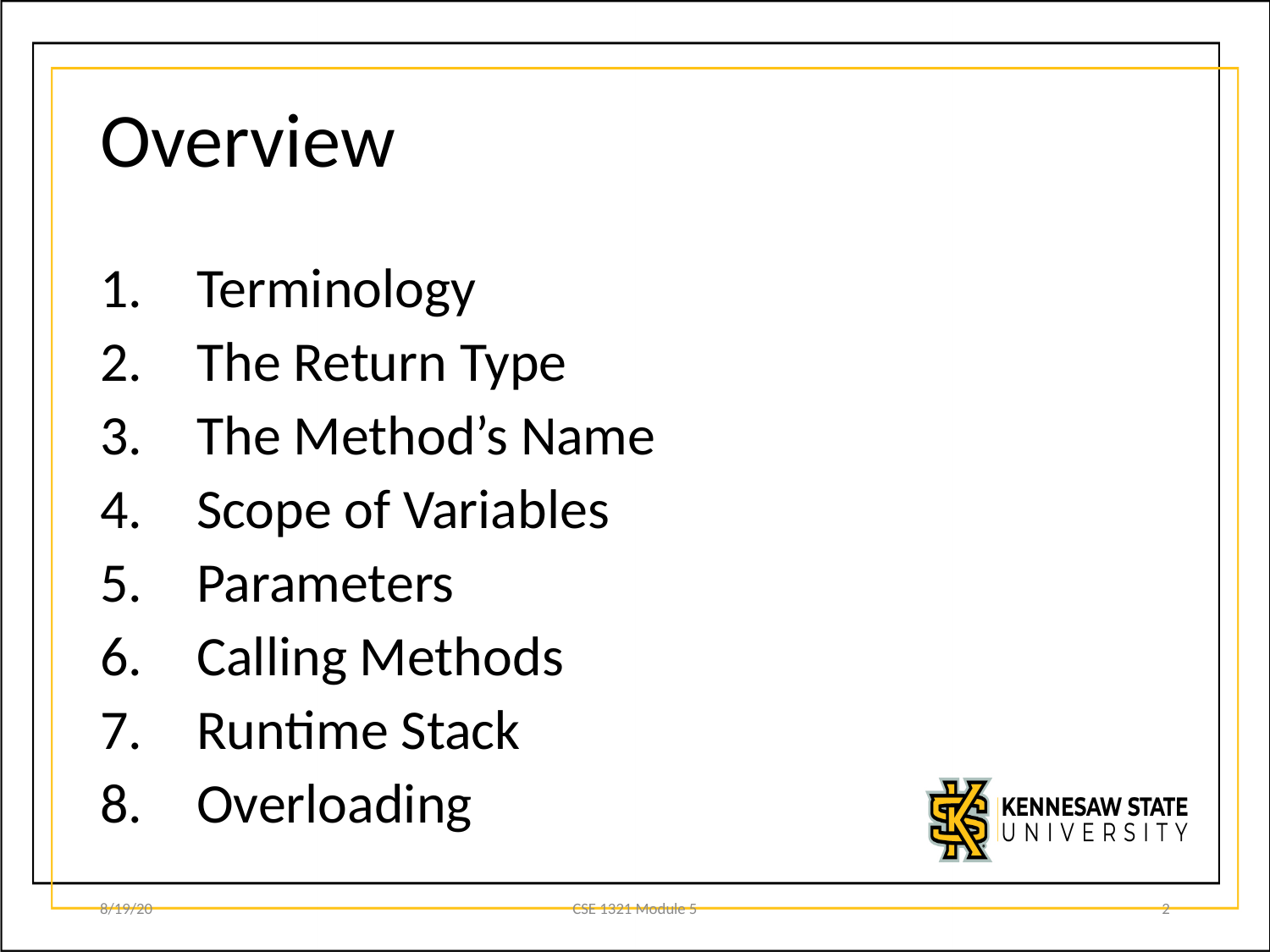

# Overview
Terminology
The Return Type
The Method’s Name
Scope of Variables
Parameters
Calling Methods
Runtime Stack
Overloading
8/19/20
CSE 1321 Module 5
2